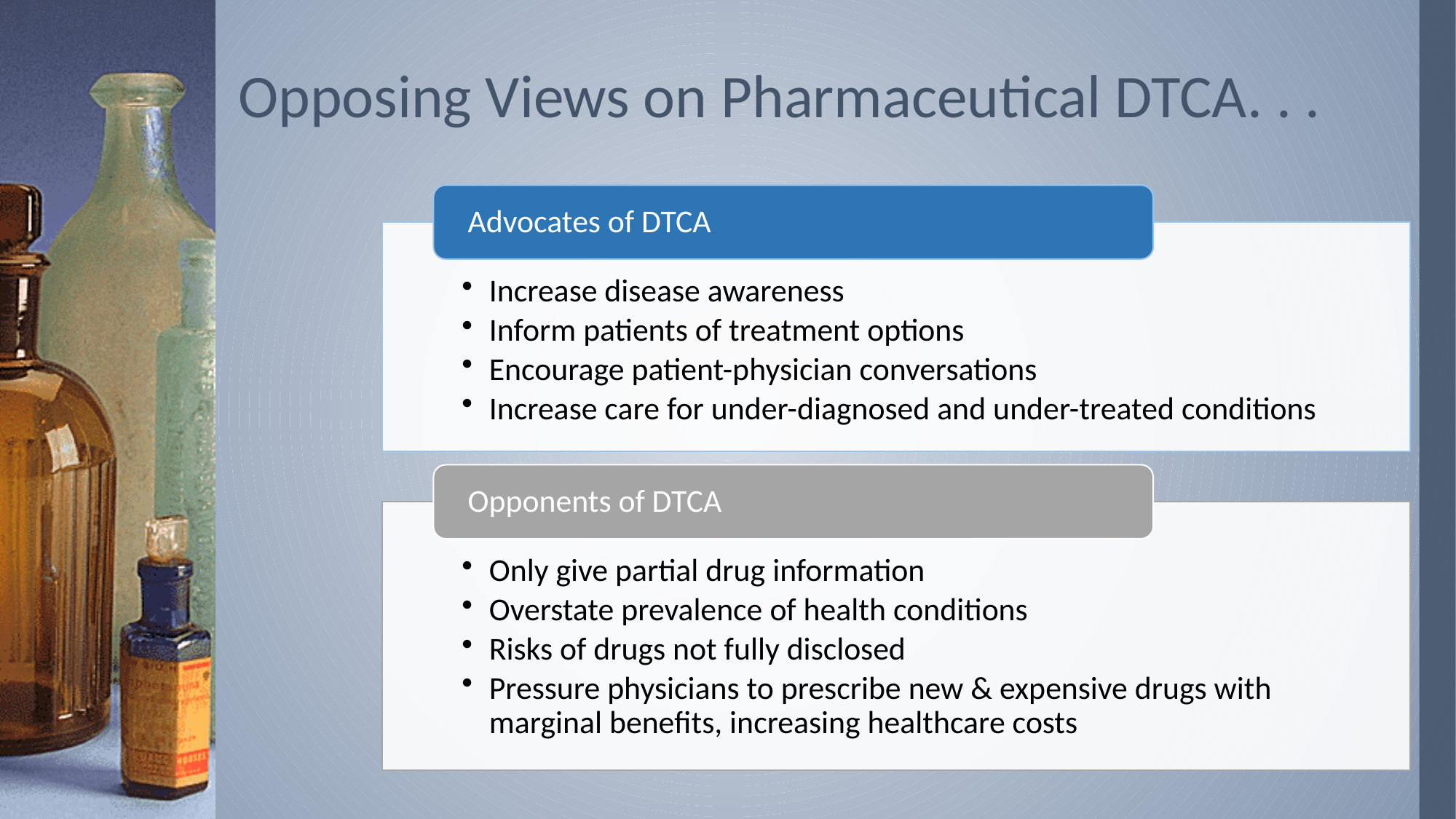

# Opposing Views on Pharmaceutical DTCA. . .
Increase disease awareness
Inform patients of treatment options
Encourage patient-physician conversations
Increase care for under-diagnosed and under-treated conditions
Advocates of DTCA
Only give partial drug information
Overstate prevalence of health conditions
Risks of drugs not fully disclosed
Pressure physicians to prescribe new & expensive drugs with marginal benefits, increasing healthcare costs
Opponents of DTCA